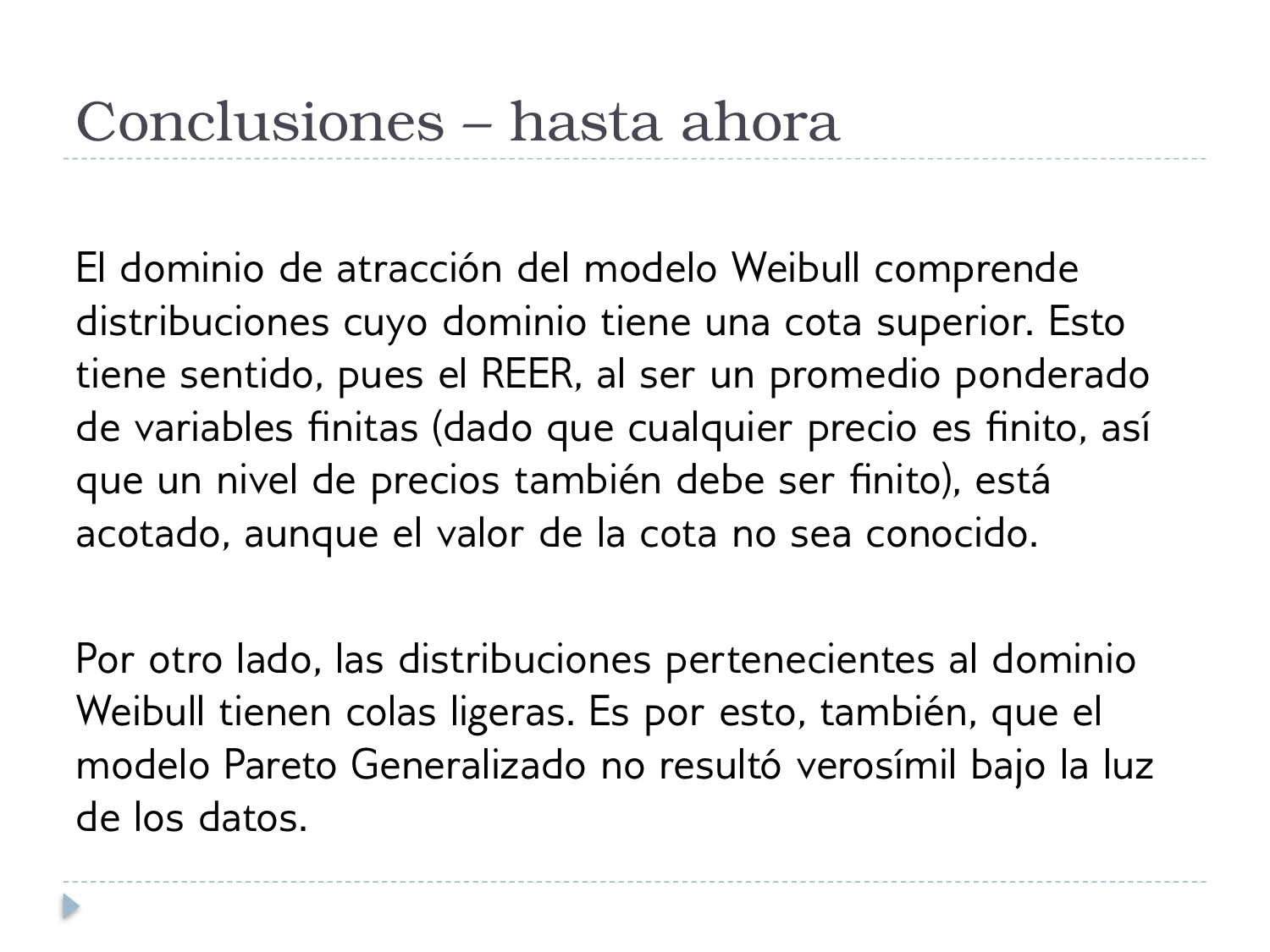

# Conclusiones – hasta ahora

El dominio de atracción del modelo Weibull comprende distribuciones cuyo dominio tiene una cota superior. Esto tiene sentido, pues el REER, al ser un promedio ponderado de variables finitas (dado que cualquier precio es finito, así que un nivel de precios también debe ser finito), está acotado, aunque el valor de la cota no sea conocido.

Por otro lado, las distribuciones pertenecientes al dominio Weibull tienen colas ligeras. Es por esto, también, que el modelo Pareto Generalizado no resultó verosímil bajo la luz de los datos.